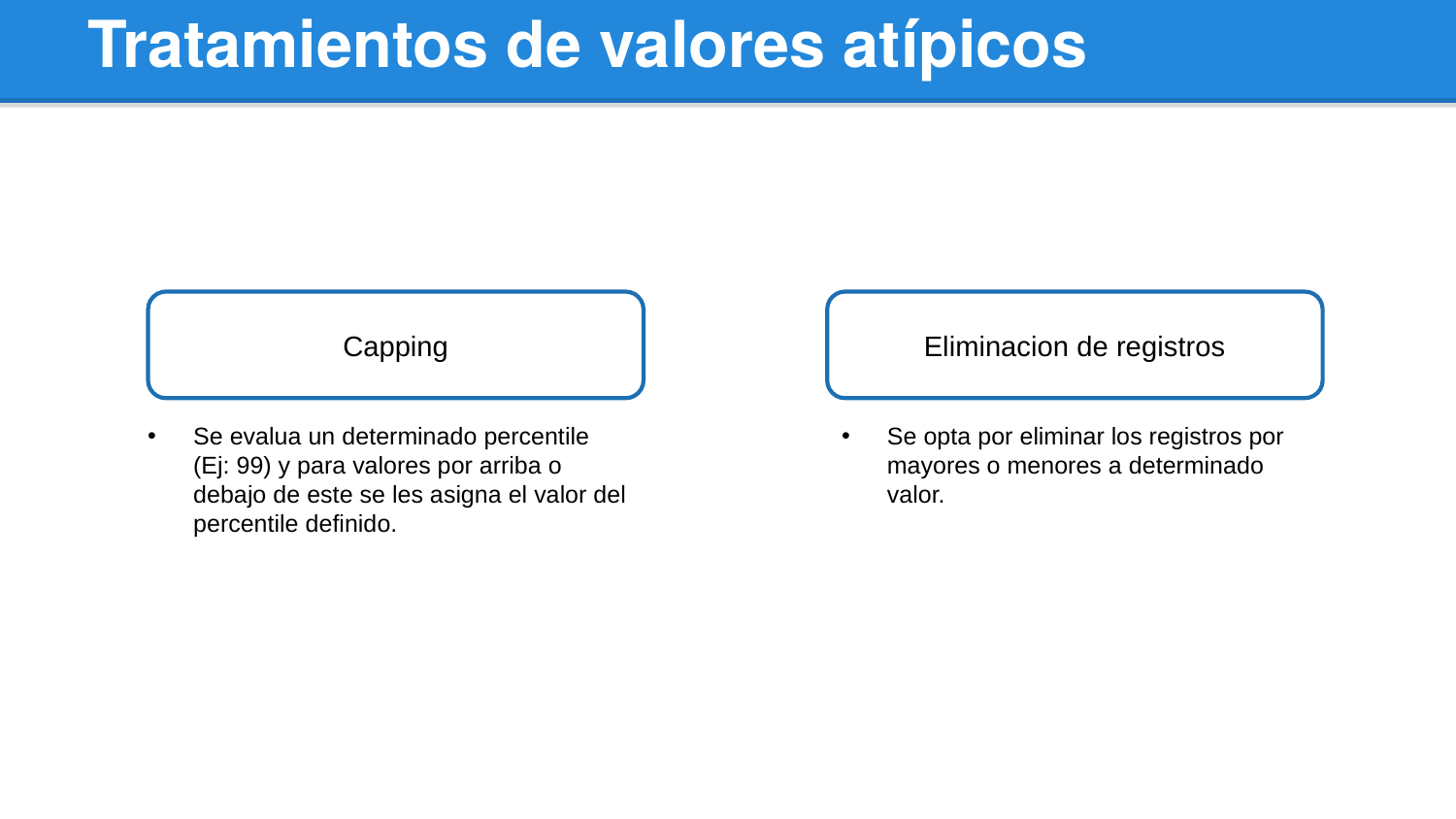

# Tratamientos de valores atípicos
Eliminacion de registros
Capping
Se evalua un determinado percentile (Ej: 99) y para valores por arriba o debajo de este se les asigna el valor del percentile definido.
Se opta por eliminar los registros por mayores o menores a determinado valor.